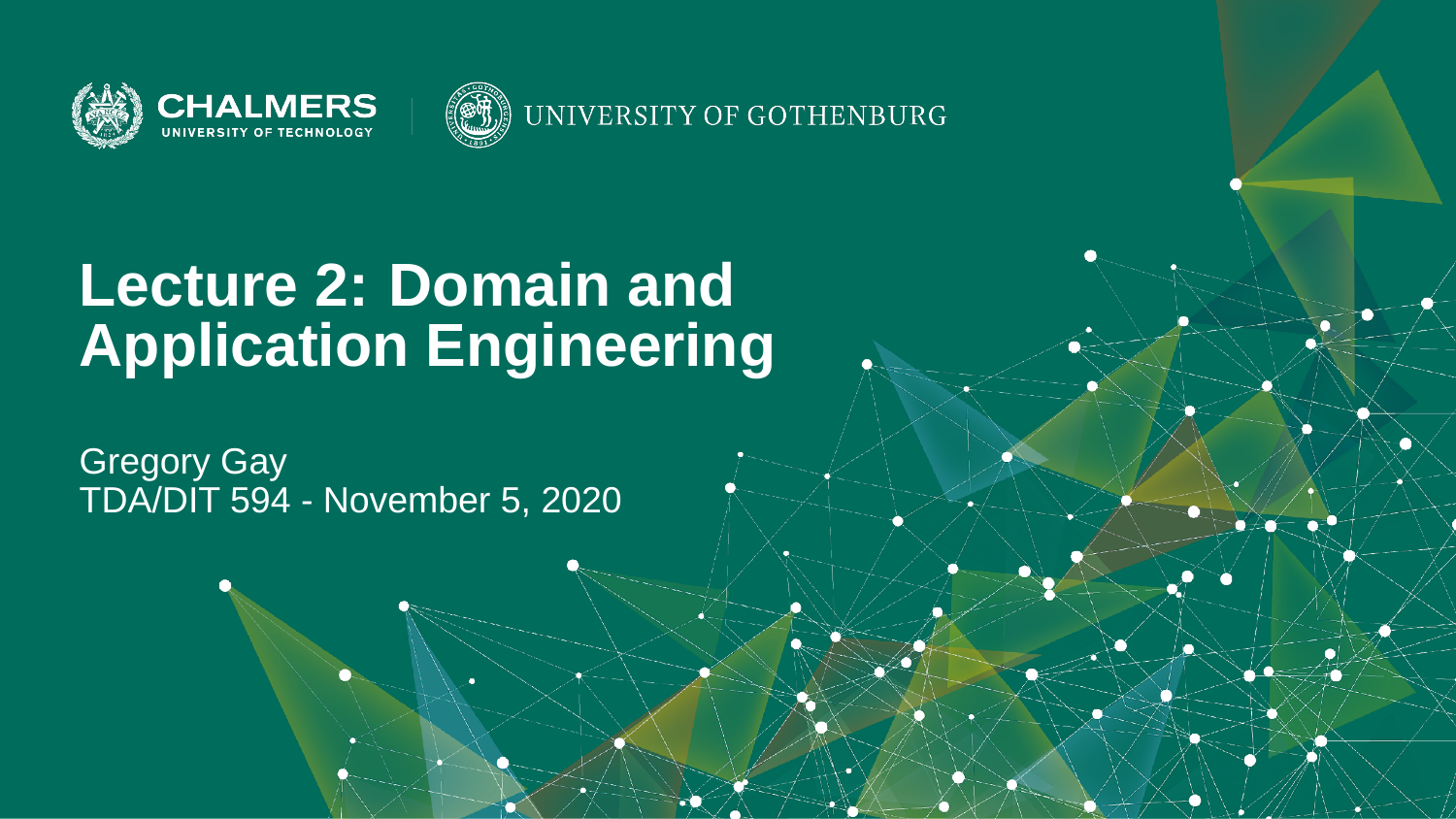

Lecture 2: Domain and Application Engineering
Gregory Gay
TDA/DIT 594 - November 5, 2020